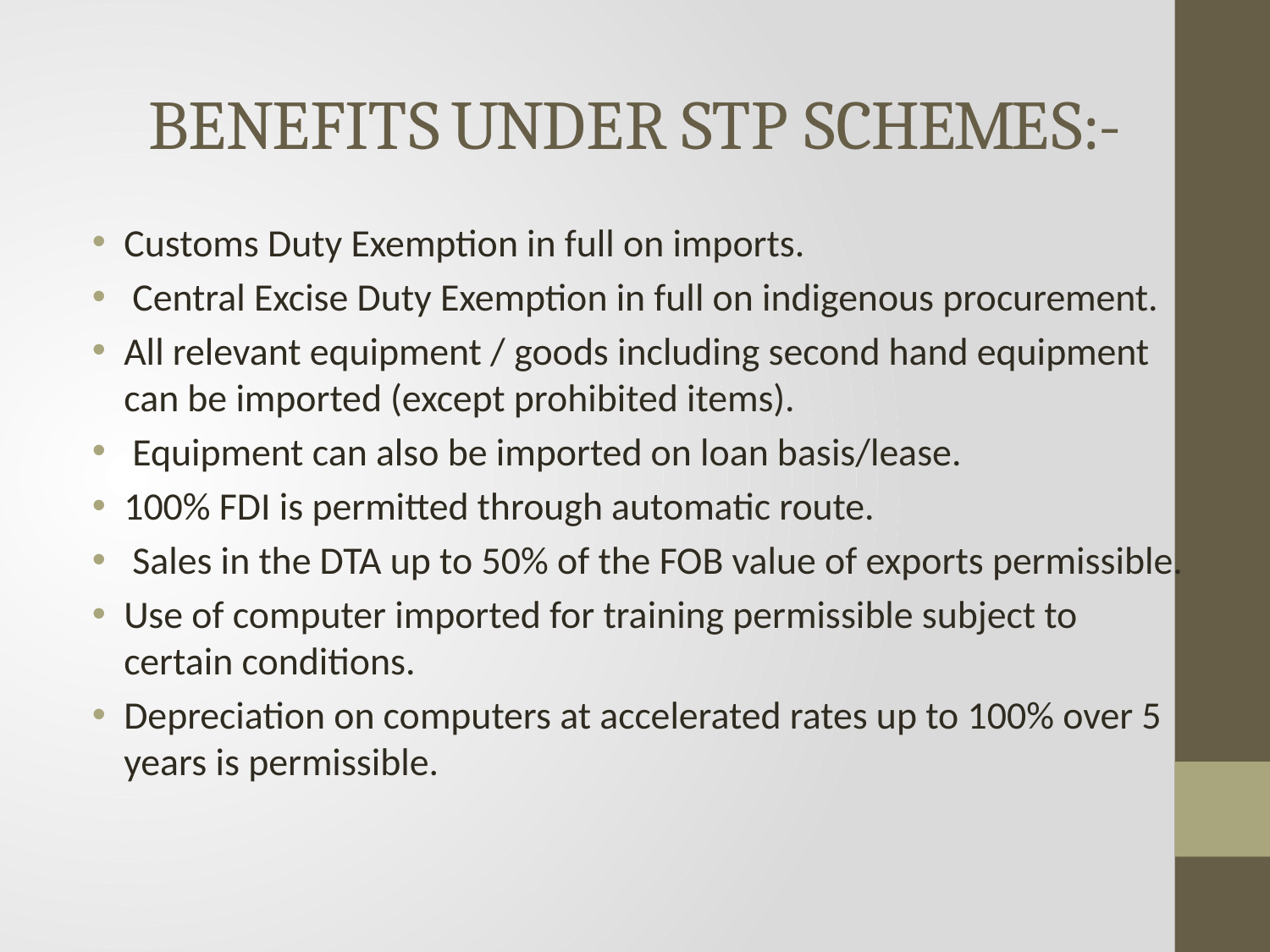

# BENEFITS UNDER STP SCHEMES:-
Customs Duty Exemption in full on imports.
 Central Excise Duty Exemption in full on indigenous procurement.
All relevant equipment / goods including second hand equipment can be imported (except prohibited items).
 Equipment can also be imported on loan basis/lease.
100% FDI is permitted through automatic route.
 Sales in the DTA up to 50% of the FOB value of exports permissible.
Use of computer imported for training permissible subject to certain conditions.
Depreciation on computers at accelerated rates up to 100% over 5 years is permissible.